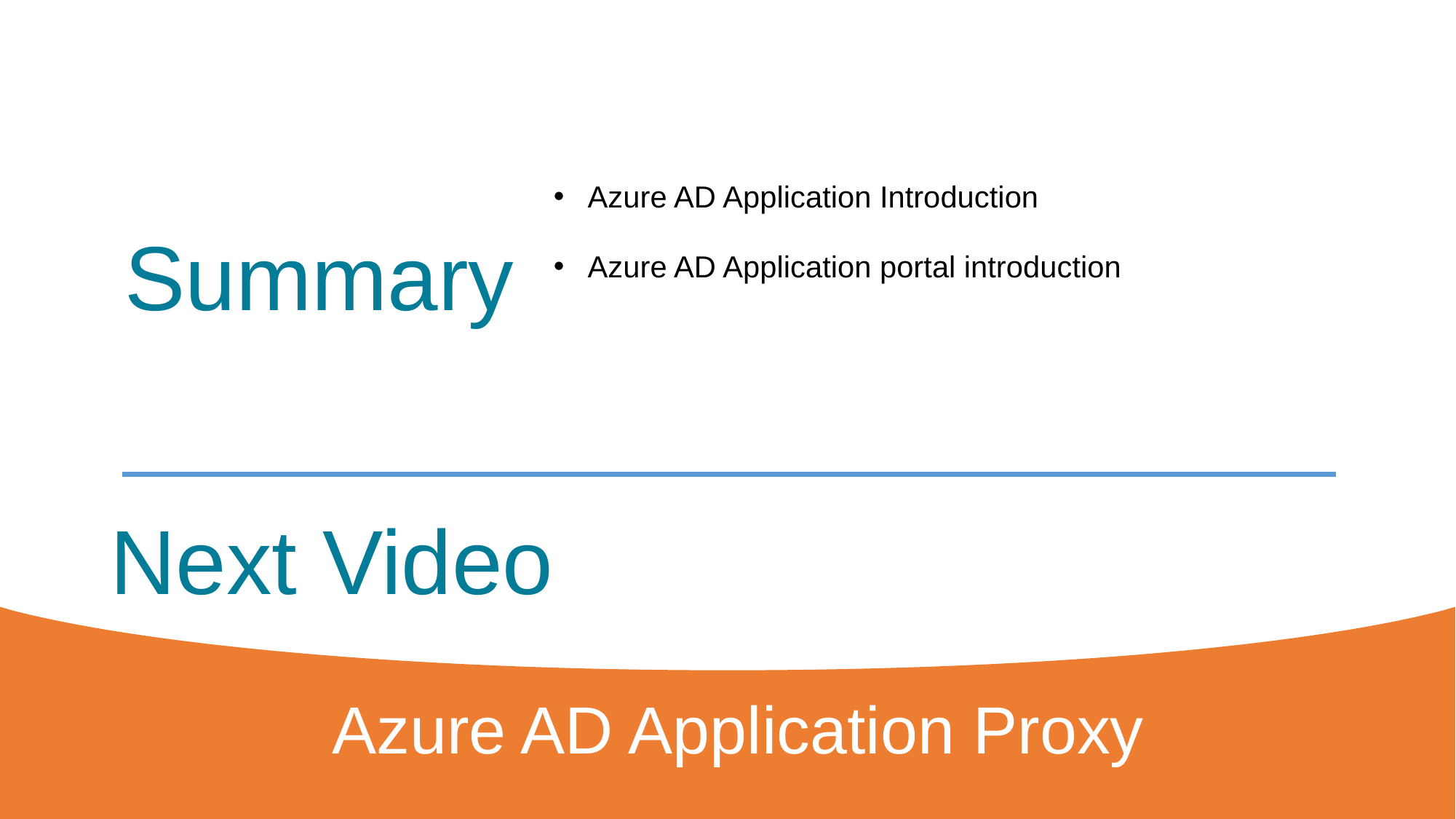

Azure AD Application Introduction
Azure AD Application portal introduction

Summary
# Next Video
Azure AD Application Proxy
6